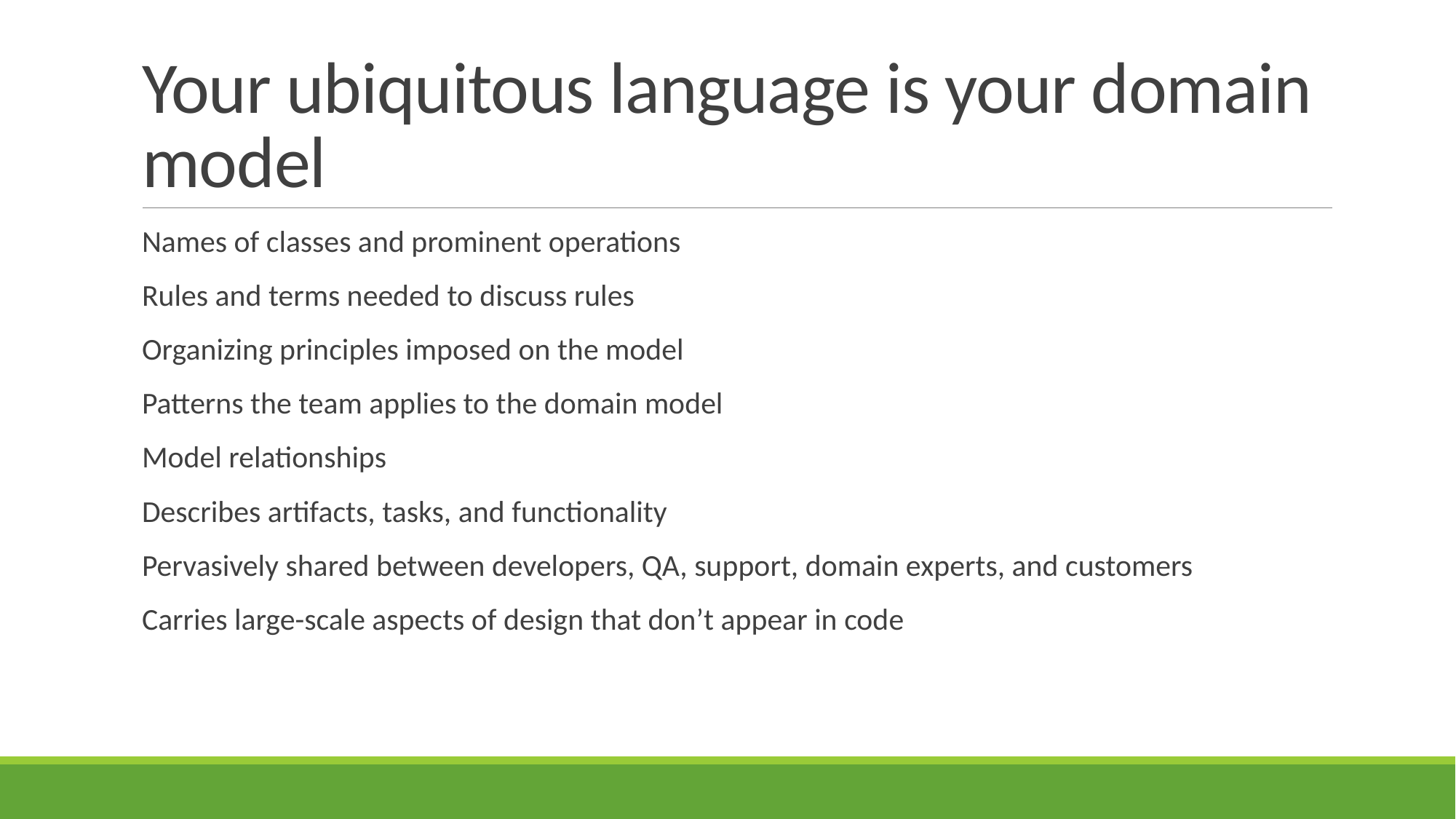

# Your ubiquitous language is your domain model
Names of classes and prominent operations
Rules and terms needed to discuss rules
Organizing principles imposed on the model
Patterns the team applies to the domain model
Model relationships
Describes artifacts, tasks, and functionality
Pervasively shared between developers, QA, support, domain experts, and customers
Carries large-scale aspects of design that don’t appear in code